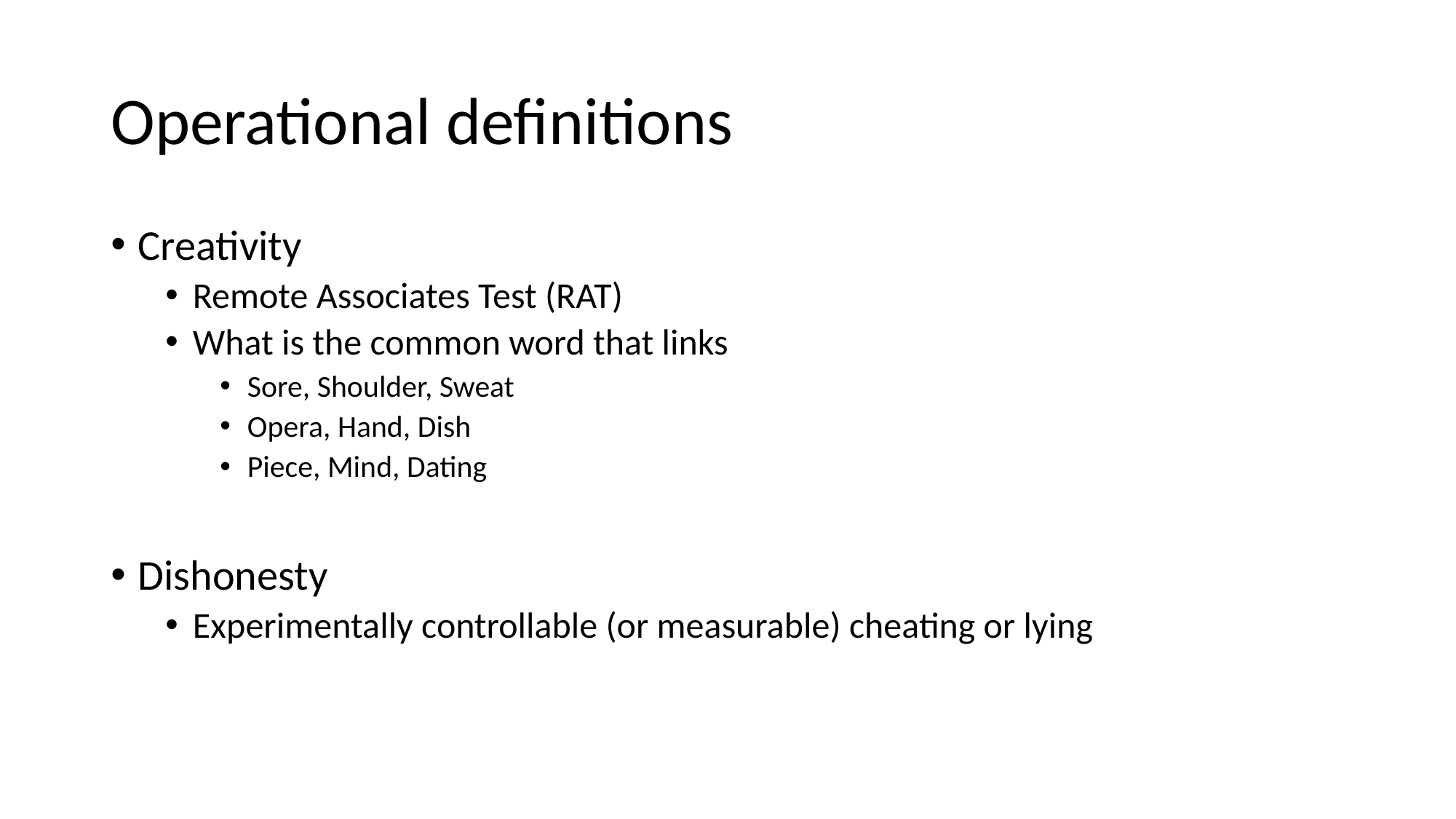

# Operational definitions
Creativity
Remote Associates Test (RAT)
What is the common word that links
Sore, Shoulder, Sweat
Opera, Hand, Dish
Piece, Mind, Dating

Dishonesty
Experimentally controllable (or measurable) cheating or lying